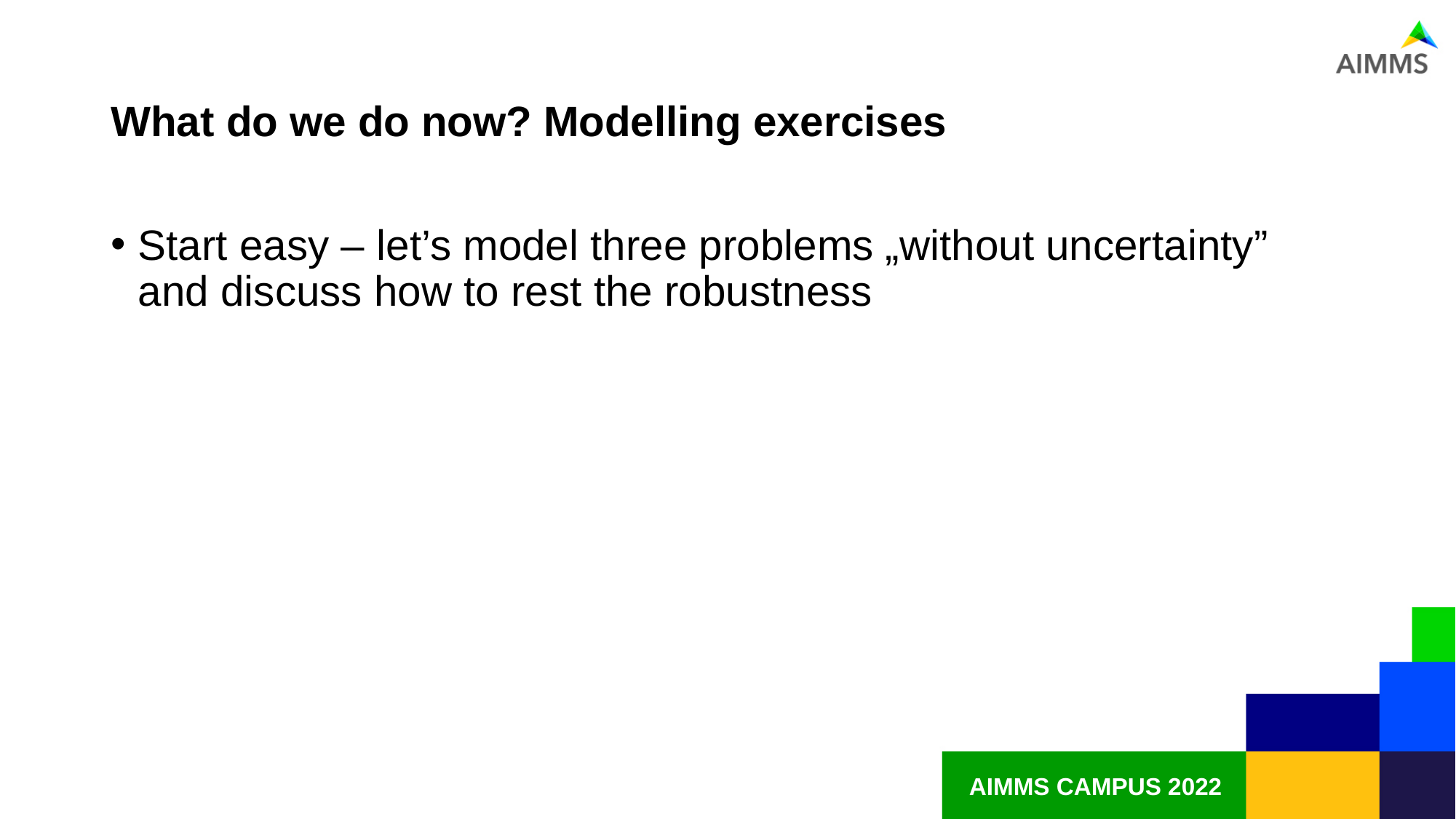

# What do we do now? Modelling exercises
Start easy – let’s model three problems „without uncertainty” and discuss how to rest the robustness